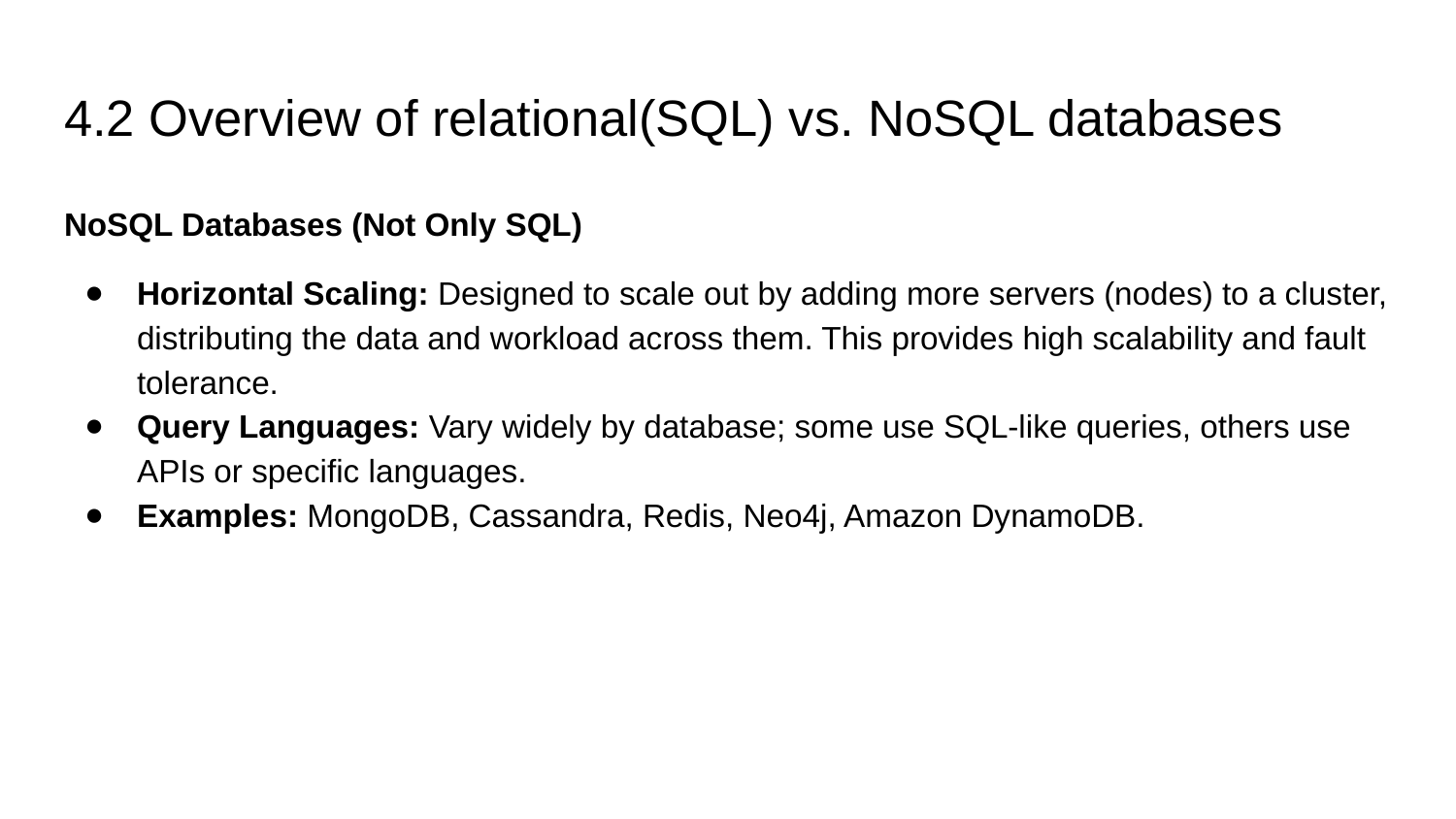

# 4.2 Overview of relational(SQL) vs. NoSQL databases
NoSQL Databases (Not Only SQL)
Horizontal Scaling: Designed to scale out by adding more servers (nodes) to a cluster, distributing the data and workload across them. This provides high scalability and fault tolerance.
Query Languages: Vary widely by database; some use SQL-like queries, others use APIs or specific languages.
Examples: MongoDB, Cassandra, Redis, Neo4j, Amazon DynamoDB.